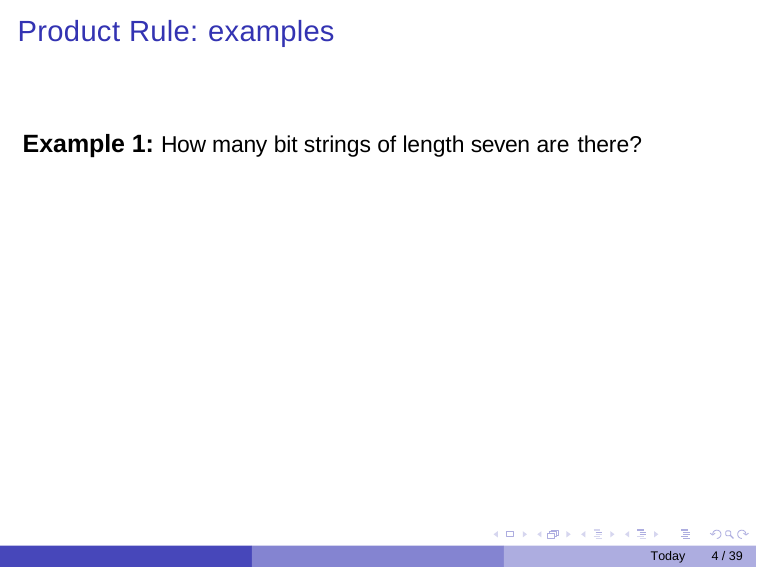

Product Rule: examples
# Example 1: How many bit strings of length seven are there?

Today
4 / 39